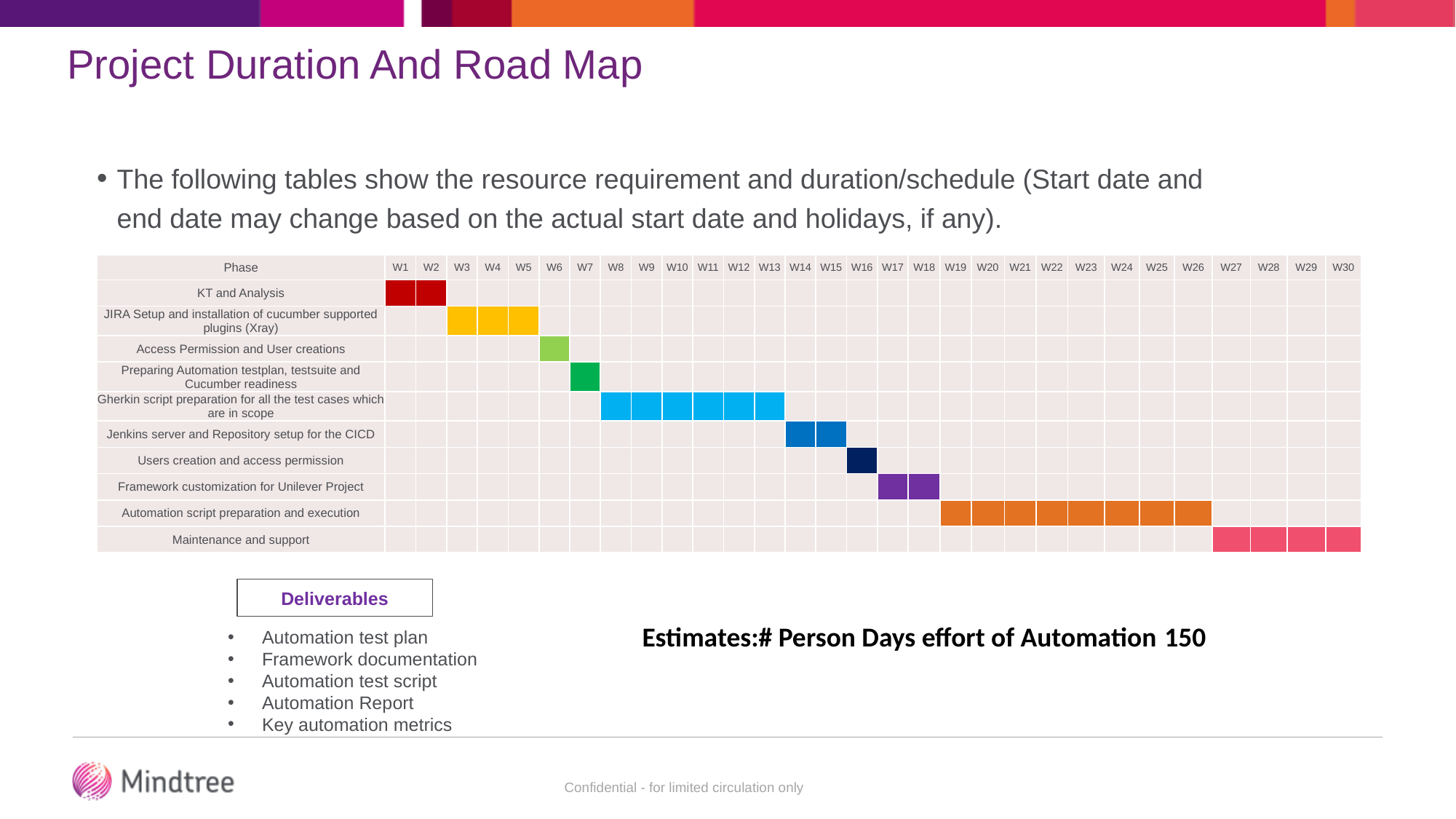

# Project Duration And Road Map
The following tables show the resource requirement and duration/schedule (Start date and end date may change based on the actual start date and holidays, if any).
| Phase | W1 | W2 | W3 | W4 | W5 | W6 | W7 | W8 | W9 | W10 | W11 | W12 | W13 | W14 | W15 | W16 | W17 | W18 | W19 | W20 | W21 | W22 | W23 | W24 | W25 | W26 | W27 | W28 | W29 | W30 |
| --- | --- | --- | --- | --- | --- | --- | --- | --- | --- | --- | --- | --- | --- | --- | --- | --- | --- | --- | --- | --- | --- | --- | --- | --- | --- | --- | --- | --- | --- | --- |
| KT and Analysis |  |  |  |  |  |  |  |  |  |  |  |  |  |  |  |  |  |  |  |  |  |  |  |  |  |  |  |  |  |  |
| JIRA Setup and installation of cucumber supported plugins (Xray) |  |  |  |  |  |  |  |  |  |  |  |  |  |  |  |  |  |  |  |  |  |  |  |  |  |  |  |  |  |  |
| Access Permission and User creations |  |  |  |  |  |  |  |  |  |  |  |  |  |  |  |  |  |  |  |  |  |  |  |  |  |  |  |  |  |  |
| Preparing Automation testplan, testsuite and Cucumber readiness |  |  |  |  |  |  |  |  |  |  |  |  |  |  |  |  |  |  |  |  |  |  |  |  |  |  |  |  |  |  |
| Gherkin script preparation for all the test cases which are in scope |  |  |  |  |  |  |  |  |  |  |  |  |  |  |  |  |  |  |  |  |  |  |  |  |  |  |  |  |  |  |
| Jenkins server and Repository setup for the CICD |  |  |  |  |  |  |  |  |  |  |  |  |  |  |  |  |  |  |  |  |  |  |  |  |  |  |  |  |  |  |
| Users creation and access permission |  |  |  |  |  |  |  |  |  |  |  |  |  |  |  |  |  |  |  |  |  |  |  |  |  |  |  |  |  |  |
| Framework customization for Unilever Project |  |  |  |  |  |  |  |  |  |  |  |  |  |  |  |  |  |  |  |  |  |  |  |  |  |  |  |  |  |  |
| Automation script preparation and execution |  |  |  |  |  |  |  |  |  |  |  |  |  |  |  |  |  |  |  |  |  |  |  |  |  |  |  |  |  |  |
| Maintenance and support |  |  |  |  |  |  |  |  |  |  |  |  |  |  |  |  |  |  |  |  |  |  |  |  |  |  |  |  |  |  |
Deliverables
Estimates:# Person Days effort of Automation 150
Automation test plan
Framework documentation
Automation test script
Automation Report
Key automation metrics